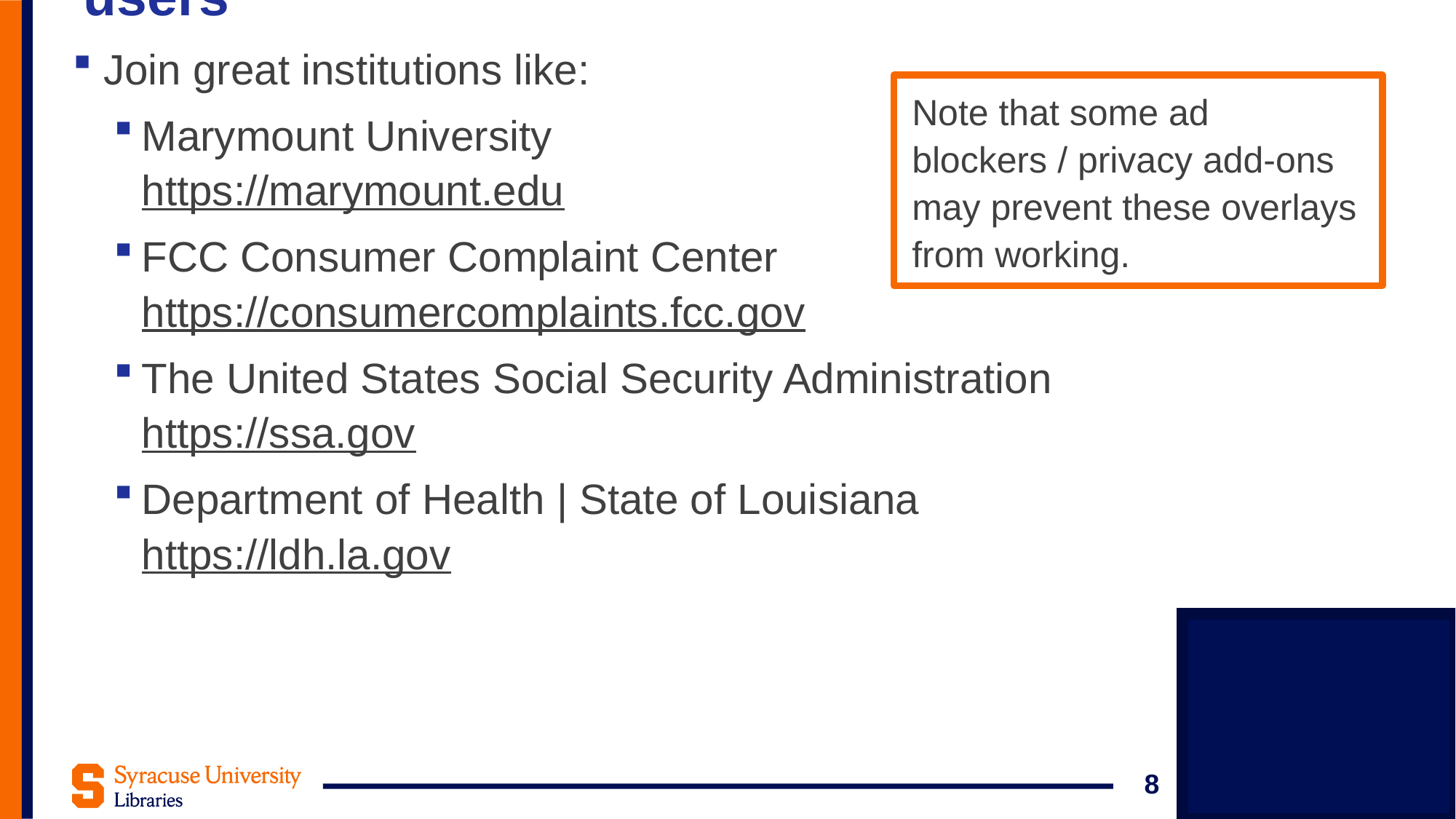

# Look at the institutions who hate their disabled users
Join great institutions like:
Marymount University
https://marymount.edu
FCC Consumer Complaint Center https://consumercomplaints.fcc.gov
The United States Social Security Administration
https://ssa.gov
Department of Health | State of Louisiana
https://ldh.la.gov
Note that some ad blockers / privacy add-ons may prevent these overlays from working.
8